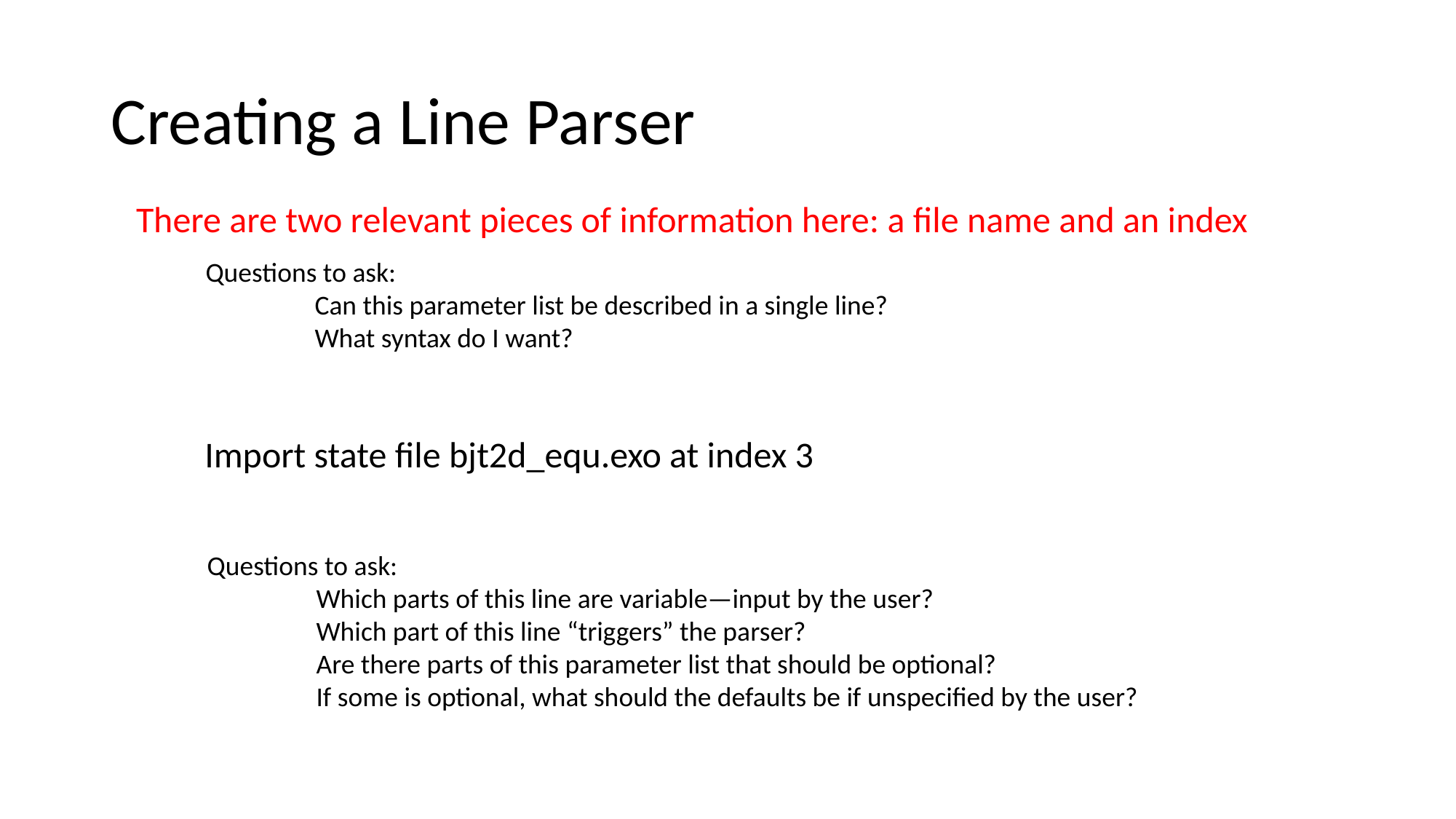

# Creating a Line Parser
There are two relevant pieces of information here: a file name and an index
Questions to ask:
	Can this parameter list be described in a single line?
	What syntax do I want?
Import state file bjt2d_equ.exo at index 3
Questions to ask:
	Which parts of this line are variable—input by the user?
	Which part of this line “triggers” the parser?
	Are there parts of this parameter list that should be optional?
	If some is optional, what should the defaults be if unspecified by the user?